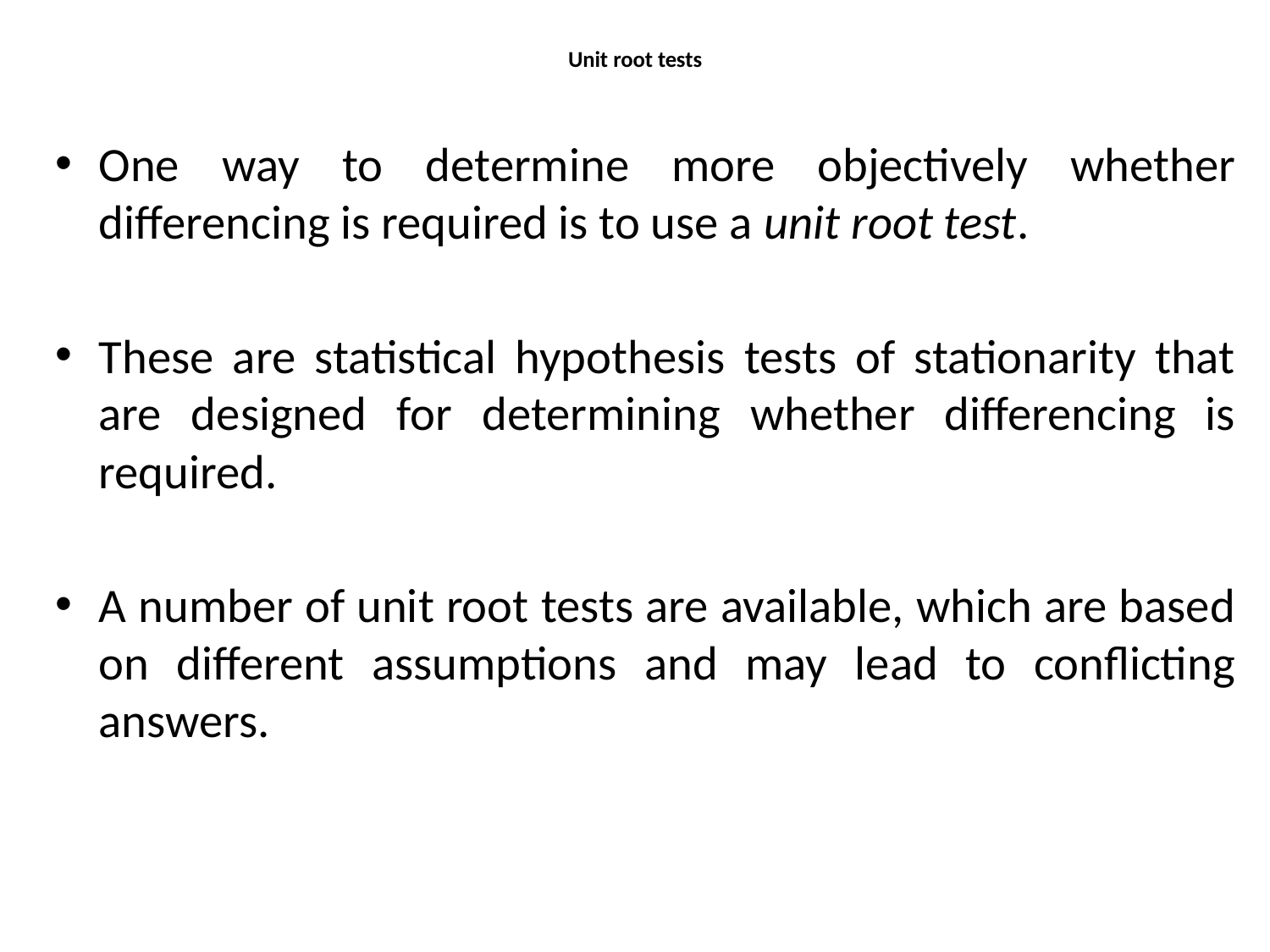

# Unit root tests
One way to determine more objectively whether differencing is required is to use a unit root test.

These are statistical hypothesis tests of stationarity that are designed for determining whether differencing is required.

A number of unit root tests are available, which are based on different assumptions and may lead to conflicting answers.